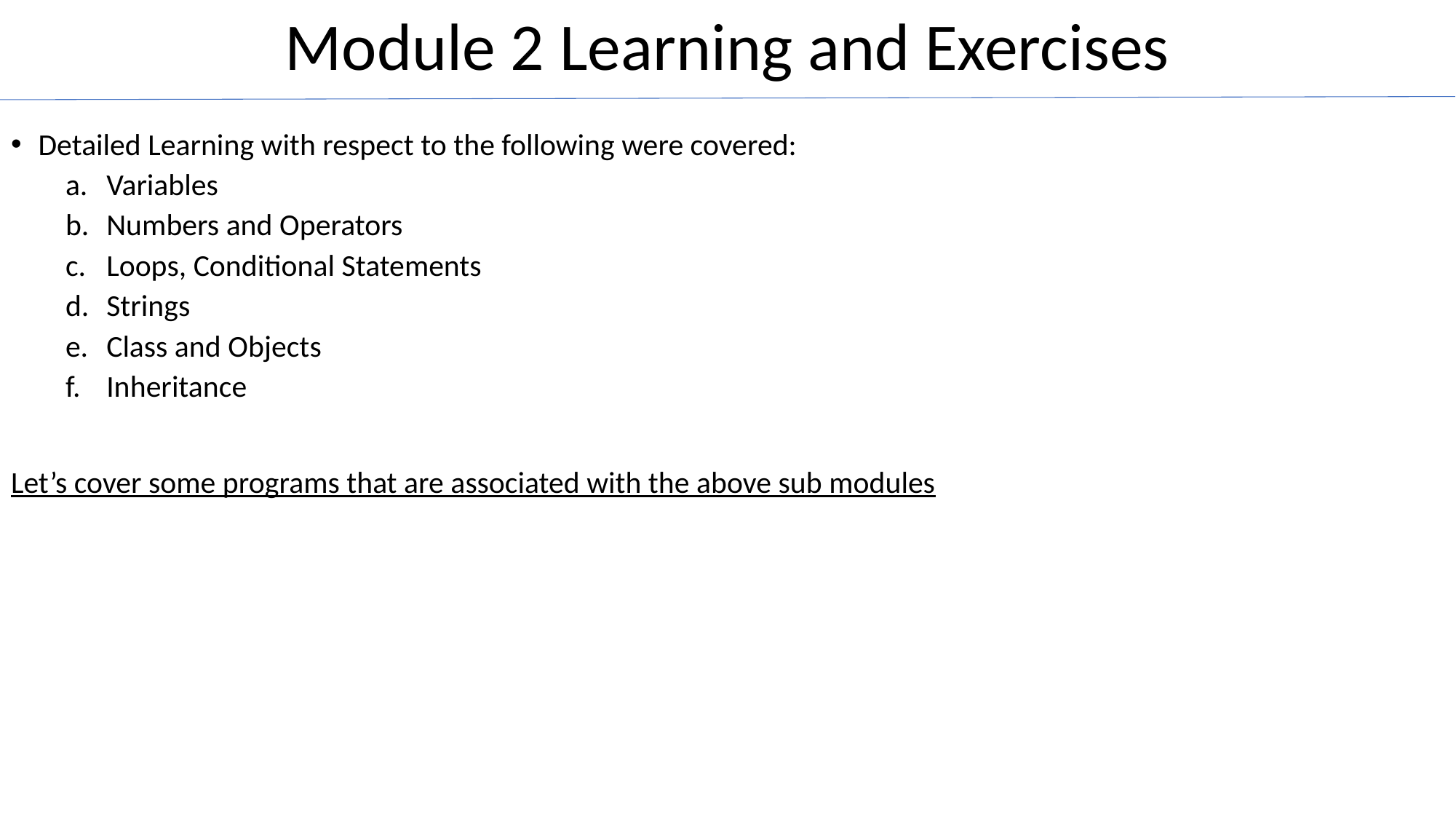

# Module 2 Learning and Exercises
Detailed Learning with respect to the following were covered:
Variables
Numbers and Operators
Loops, Conditional Statements
Strings
Class and Objects
Inheritance

Let’s cover some programs that are associated with the above sub modules